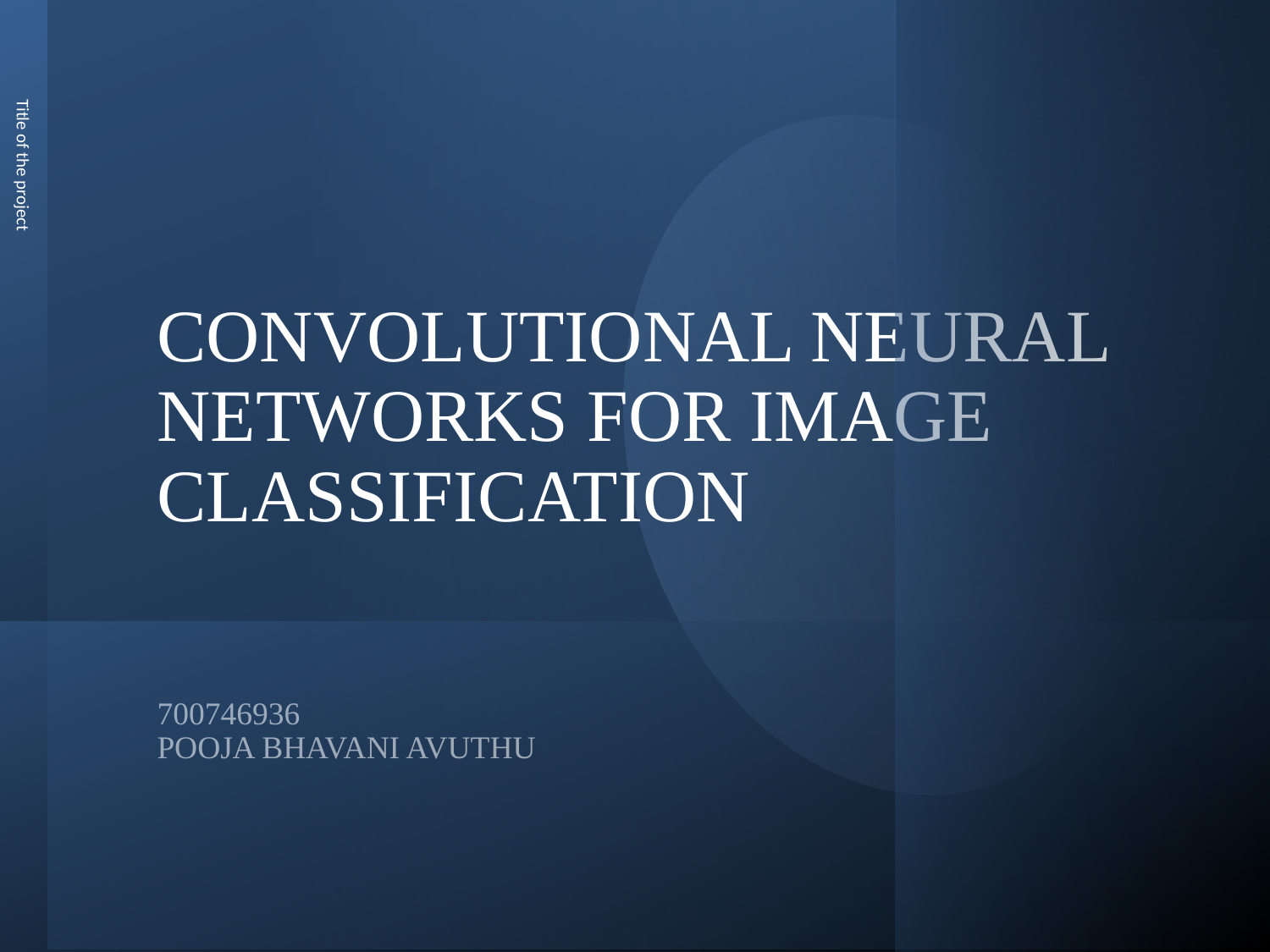

# CONVOLUTIONAL NEURAL NETWORKS FOR IMAGE CLASSIFICATION 700746936 POOJA BHAVANI AVUTHU

Title of the project